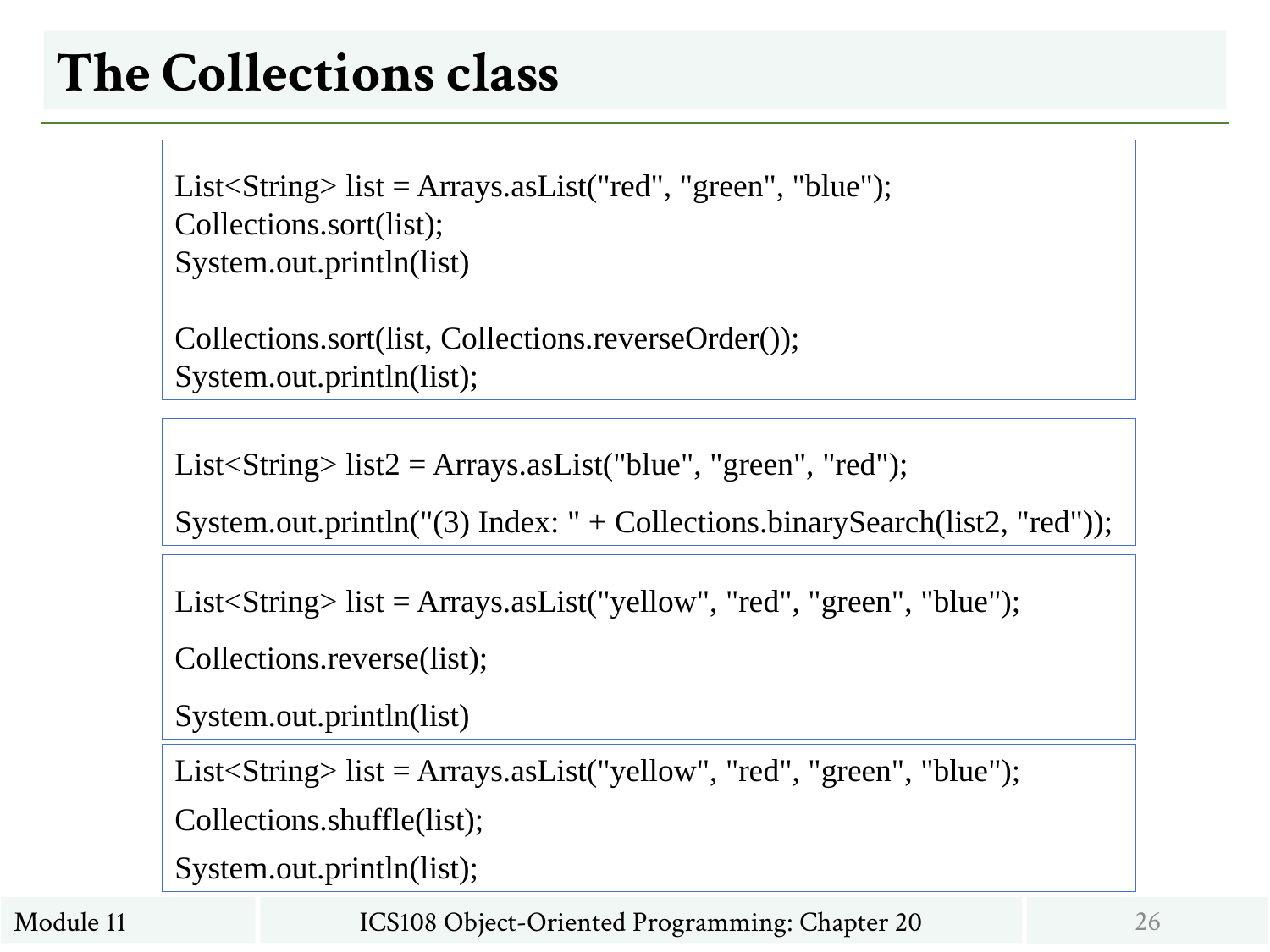

# The Collections class
List<String> list = Arrays.asList("red", "green", "blue");
Collections.sort(list);
System.out.println(list)

Collections.sort(list, Collections.reverseOrder());
System.out.println(list);
List<String> list2 = Arrays.asList("blue", "green", "red");
System.out.println("(3) Index: " + Collections.binarySearch(list2, "red"));
List<String> list = Arrays.asList("yellow", "red", "green", "blue");
Collections.reverse(list);
System.out.println(list)
List<String> list = Arrays.asList("yellow", "red", "green", "blue");
Collections.shuffle(list);
System.out.println(list);
26